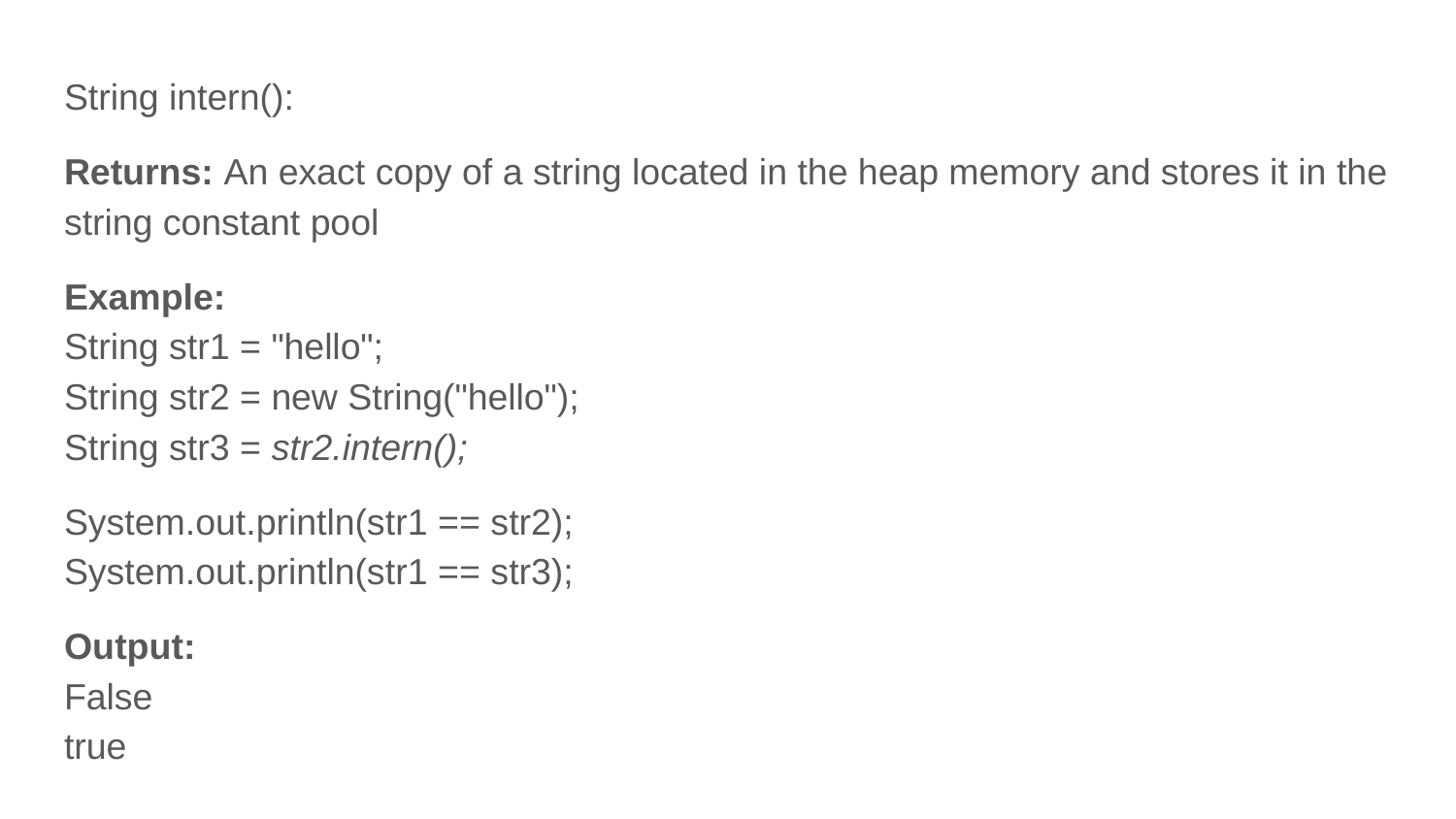

String intern():
Returns: An exact copy of a string located in the heap memory and stores it in the string constant pool
Example:
String str1 = "hello";
String str2 = new String("hello");
String str3 = str2.intern();
System.out.println(str1 == str2);
System.out.println(str1 == str3);
Output:
False
true